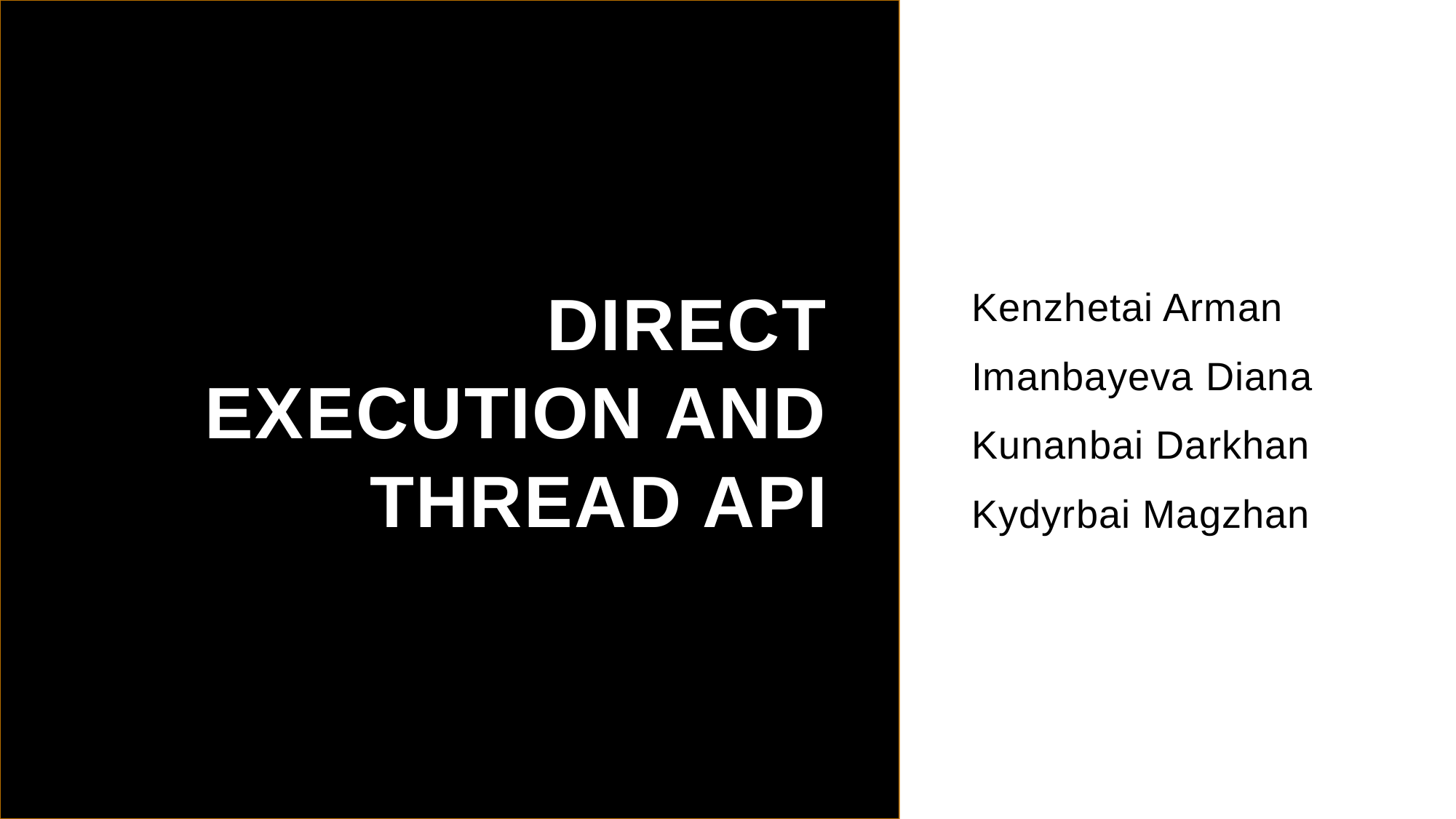

# Direct Execution and Thread API
Kenzhetai Arman
Imanbayeva Diana
Kunanbai Darkhan
Kydyrbai Magzhan